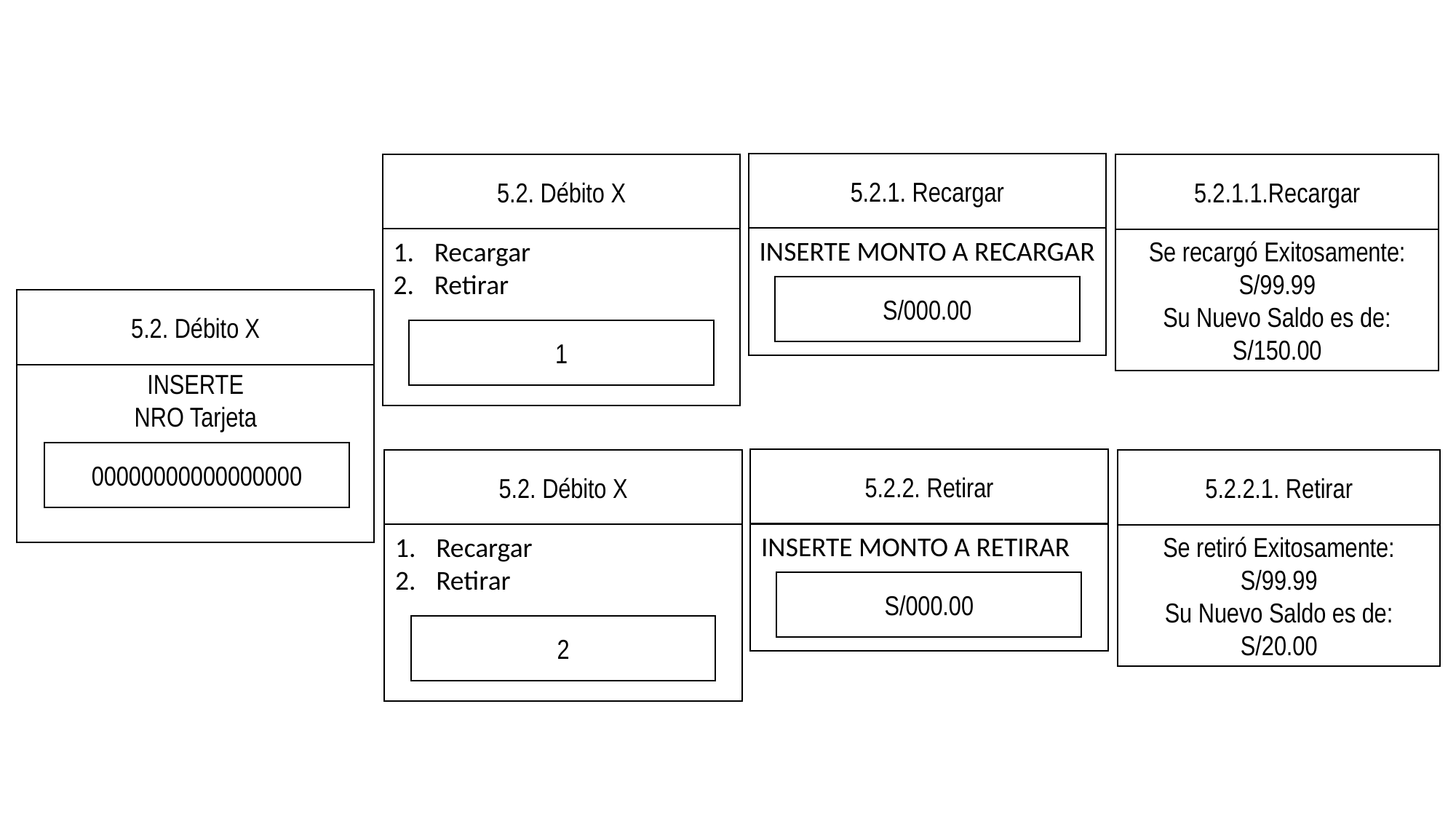

5.2.1. Recargar
INSERTE MONTO A RECARGAR
S/000.00
5.2. Débito X
Recargar
Retirar
1
5.2.1.1.Recargar
Se recargó Exitosamente:
S/99.99
Su Nuevo Saldo es de:
S/150.00
INSERTE
NRO Tarjeta

5.2. Débito X
00000000000000000
5.2.2. Retirar
INSERTE MONTO A RETIRAR
S/000.00
5.2. Débito X
Recargar
Retirar
2
5.2.2.1. Retirar
Se retiró Exitosamente:
S/99.99
Su Nuevo Saldo es de:
S/20.00